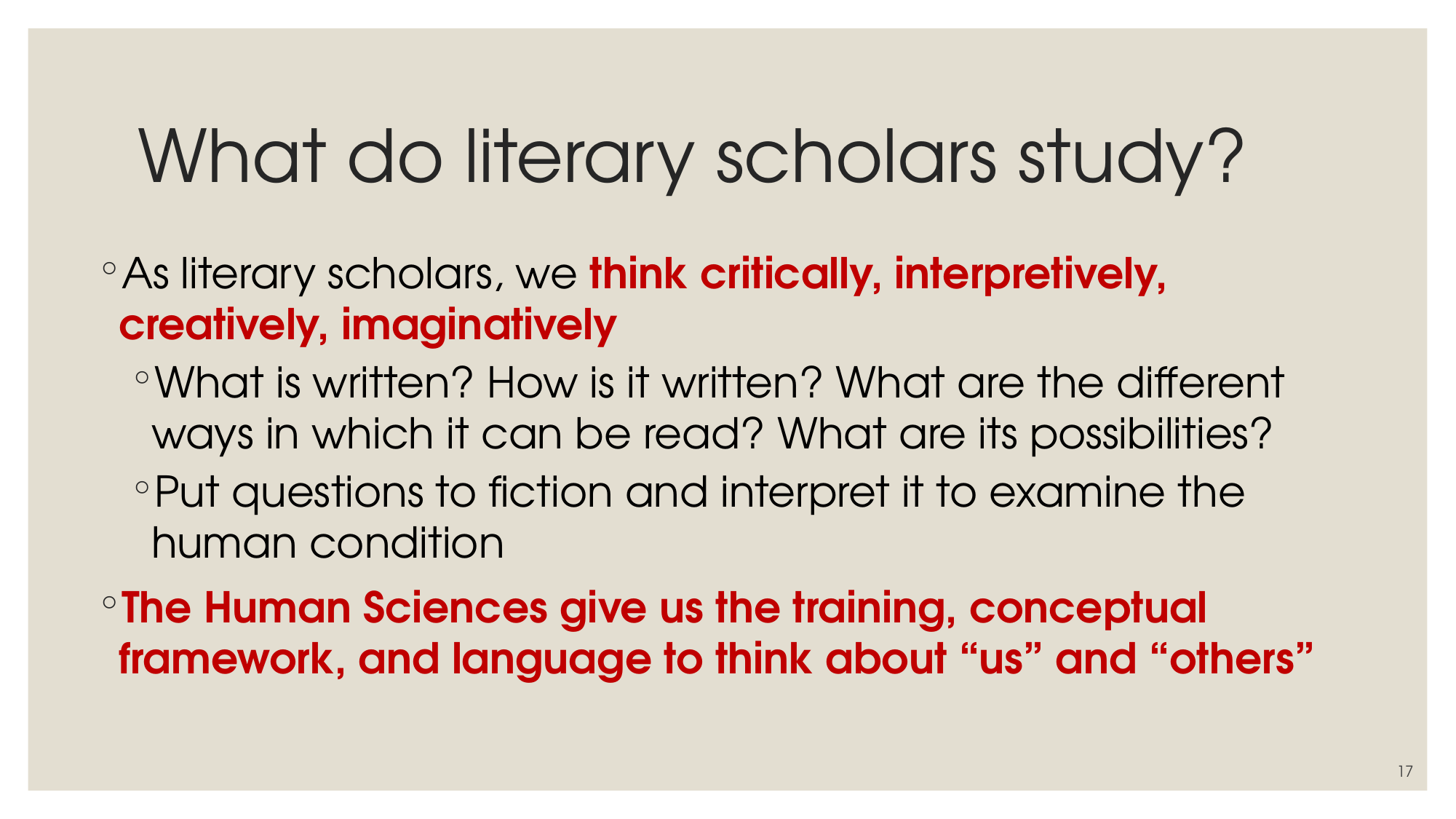

# What do literary scholars study?
As literary scholars, we think critically, interpretively, creatively, imaginatively
What is written? How is it written? What are the different ways in which it can be read? What are its possibilities?
Put questions to fiction and interpret it to examine the human condition
The Human Sciences give us the training, conceptual framework, and language to think about “us” and “others”
17